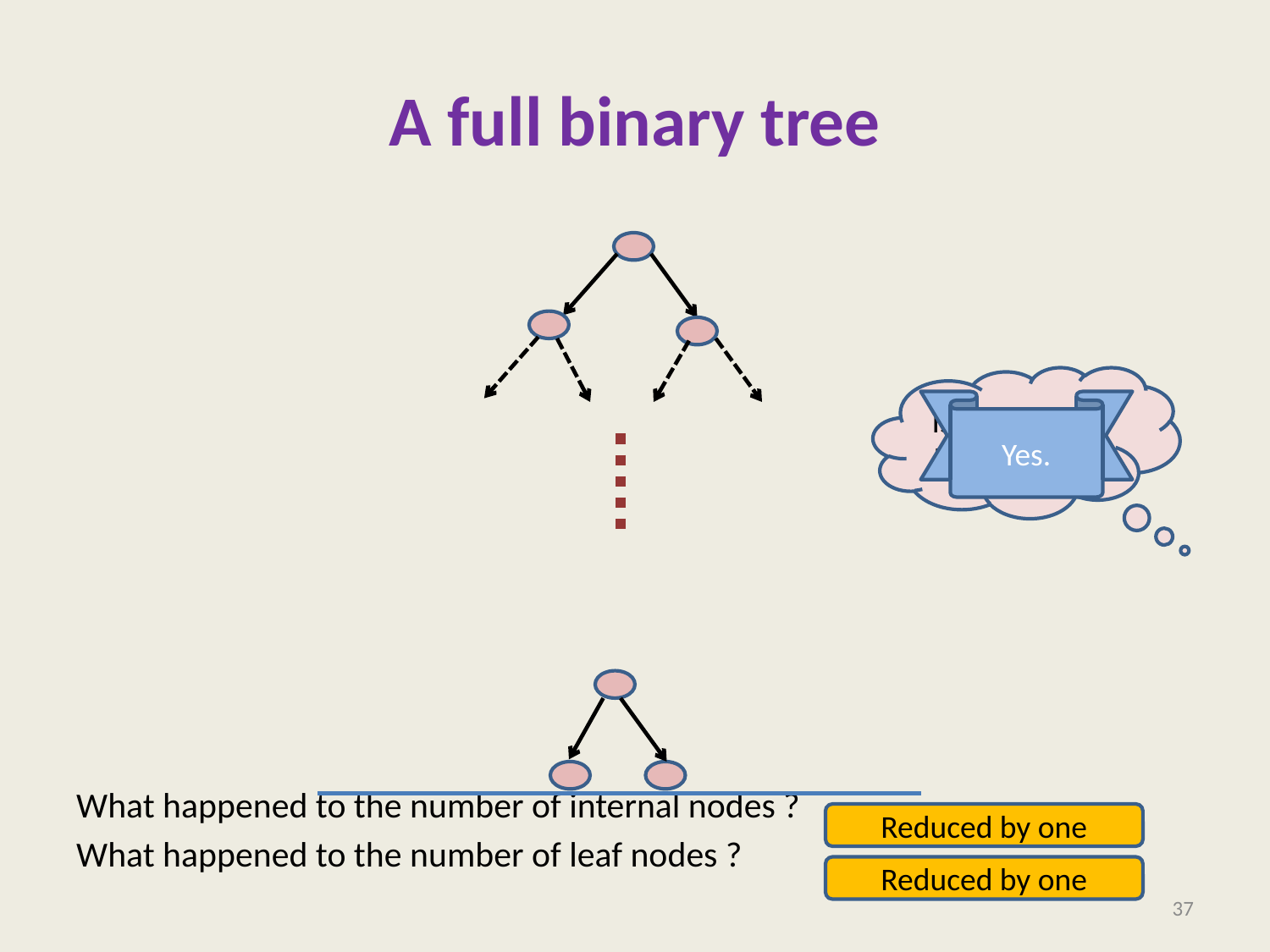

# A full binary tree

What happened to the number of internal nodes ?
What happened to the number of leaf nodes ?

Is it still a full binary tree ?
Yes.

Reduced by one
Reduced by one
37